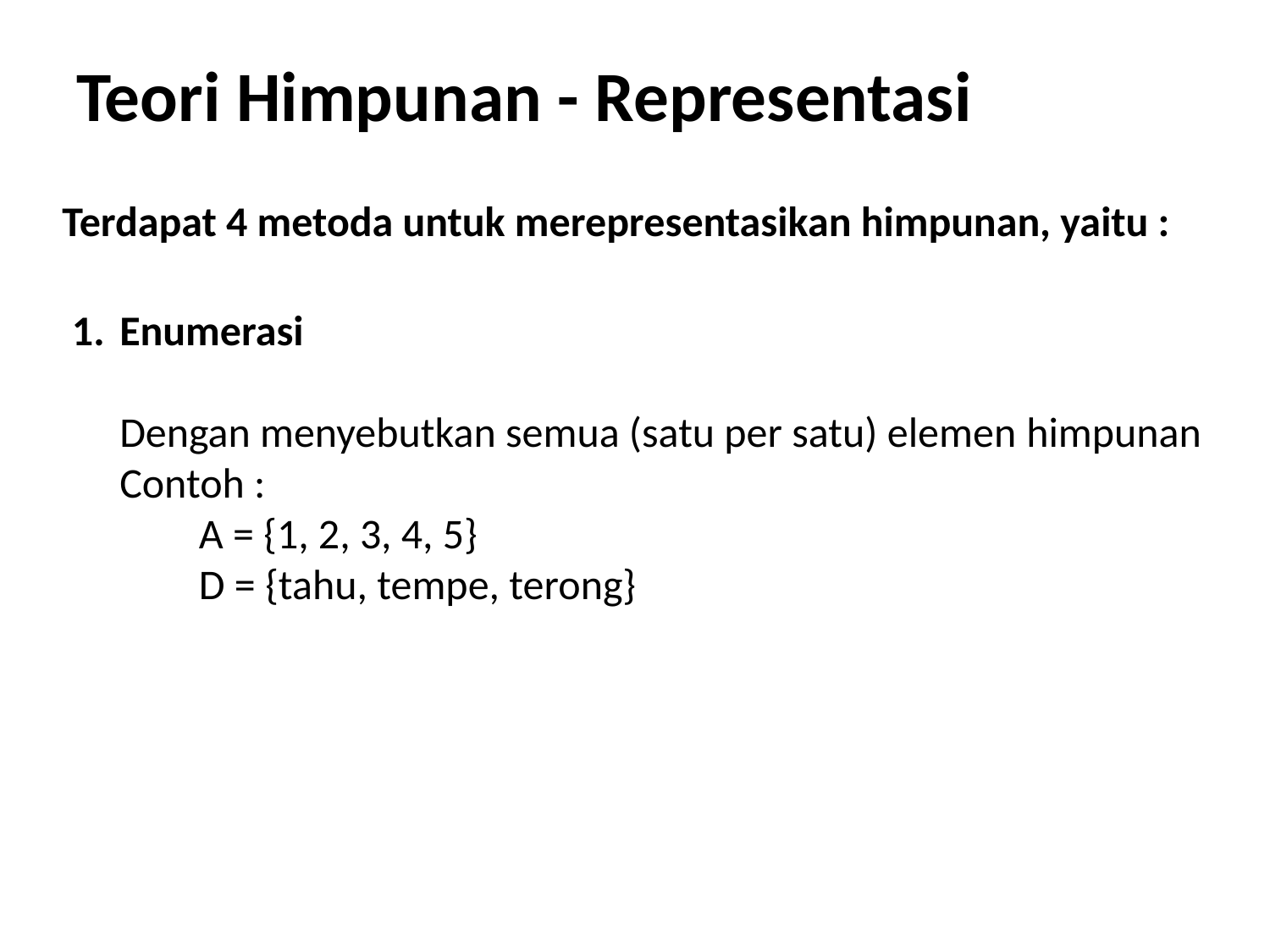

# Teori Himpunan - Representasi
Terdapat 4 metoda untuk merepresentasikan himpunan, yaitu :
Enumerasi

     Dengan menyebutkan semua (satu per satu) elemen himpunan
     Contoh :
     	A = {1, 2, 3, 4, 5}
       	D = {tahu, tempe, terong}